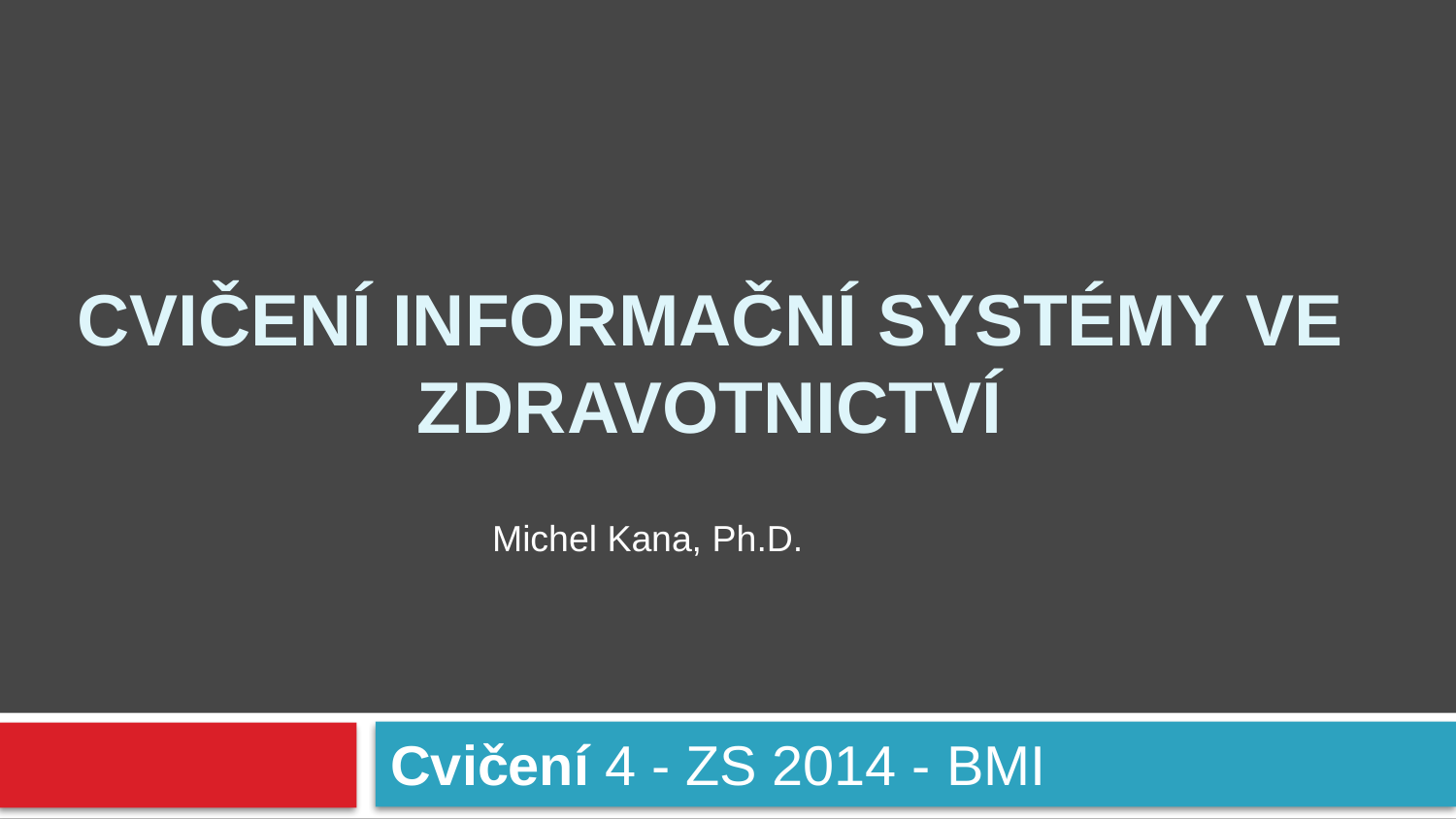

# cvičení Informační systémy ve zdravotnictví
Michel Kana, Ph.D.
Cvičení 4 - ZS 2014 - BMI